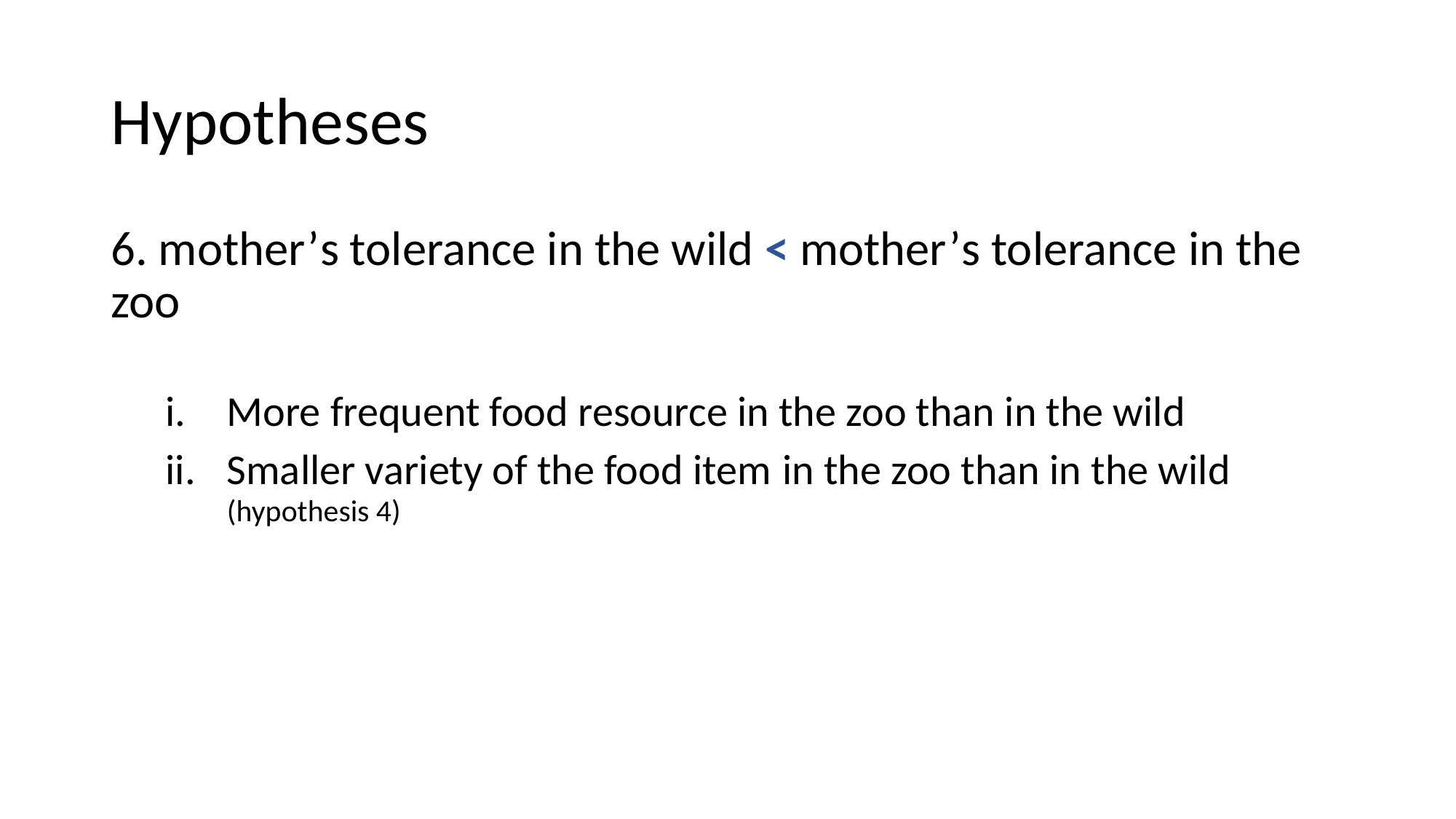

# Hypotheses
6. mother’s tolerance in the wild < mother’s tolerance in the zoo

More frequent food resource in the zoo than in the wild
Smaller variety of the food item in the zoo than in the wild (hypothesis 4)